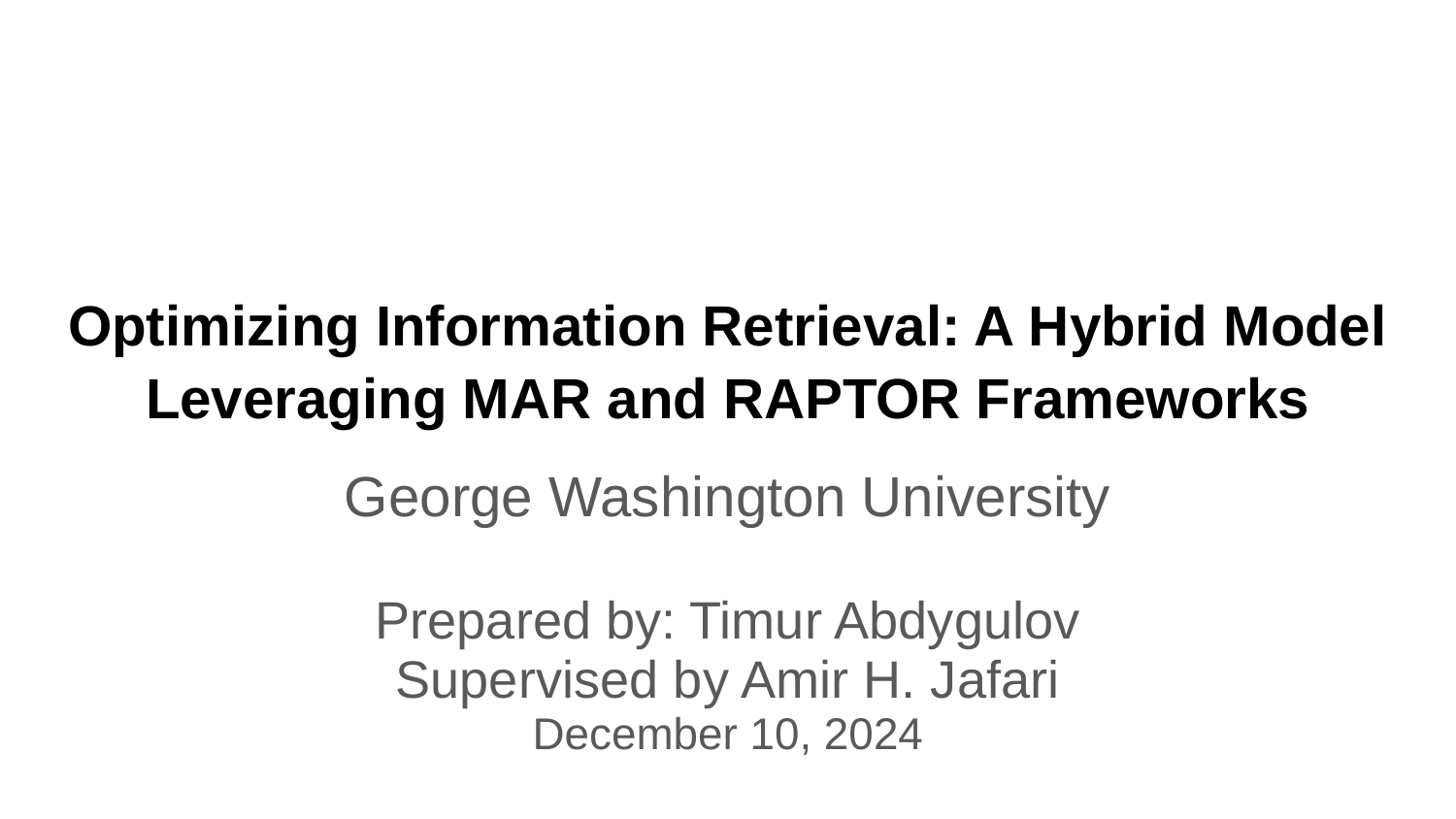

# Optimizing Information Retrieval: A Hybrid Model Leveraging MAR and RAPTOR Frameworks
George Washington University

Prepared by: Timur Abdygulov
Supervised by Amir H. Jafari
December 10, 2024